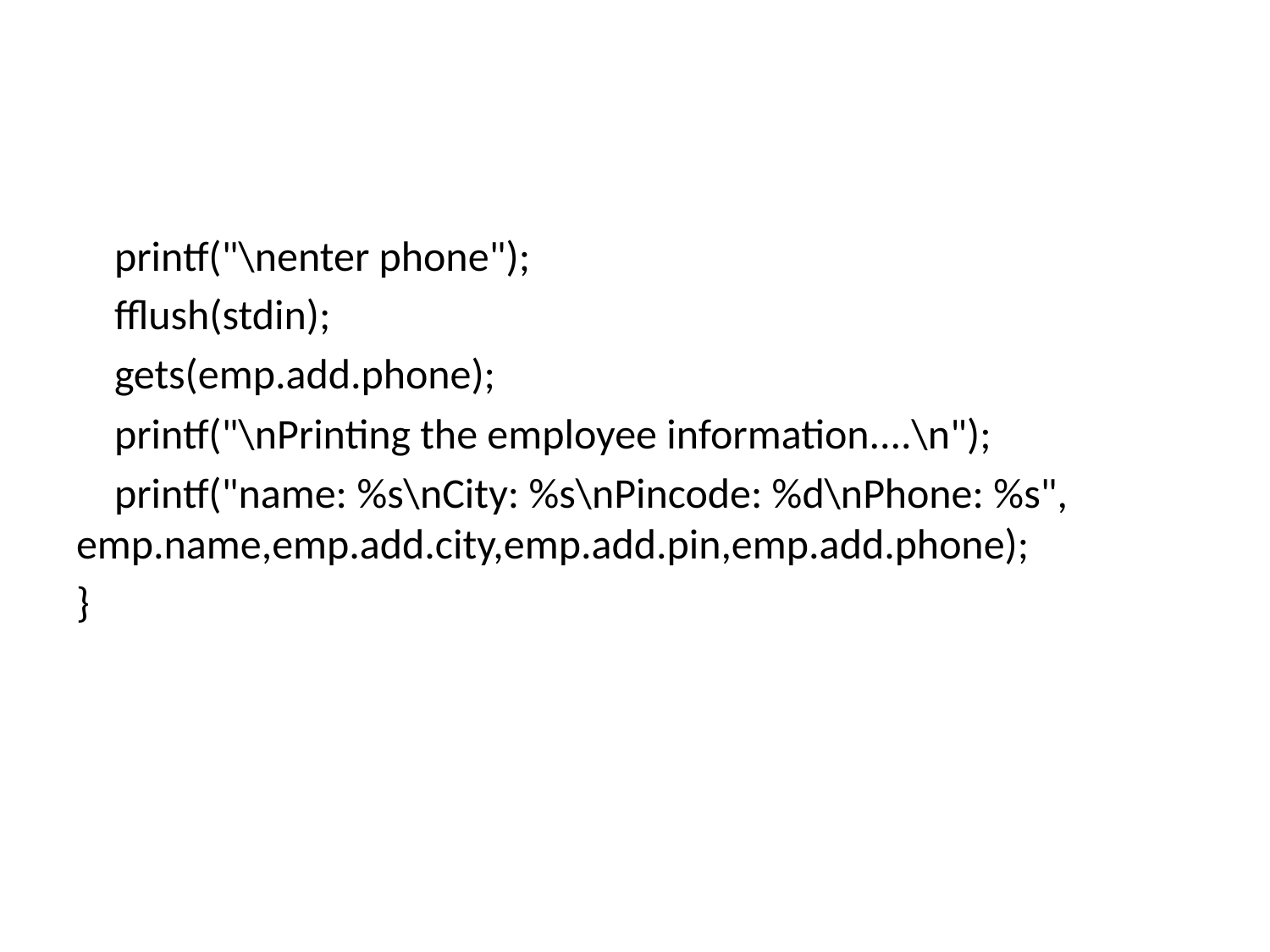

#
    printf("\nenter phone");
    fflush(stdin);
    gets(emp.add.phone);
    printf("\nPrinting the employee information....\n");
    printf("name: %s\nCity: %s\nPincode: %d\nPhone: %s", emp.name,emp.add.city,emp.add.pin,emp.add.phone);
}